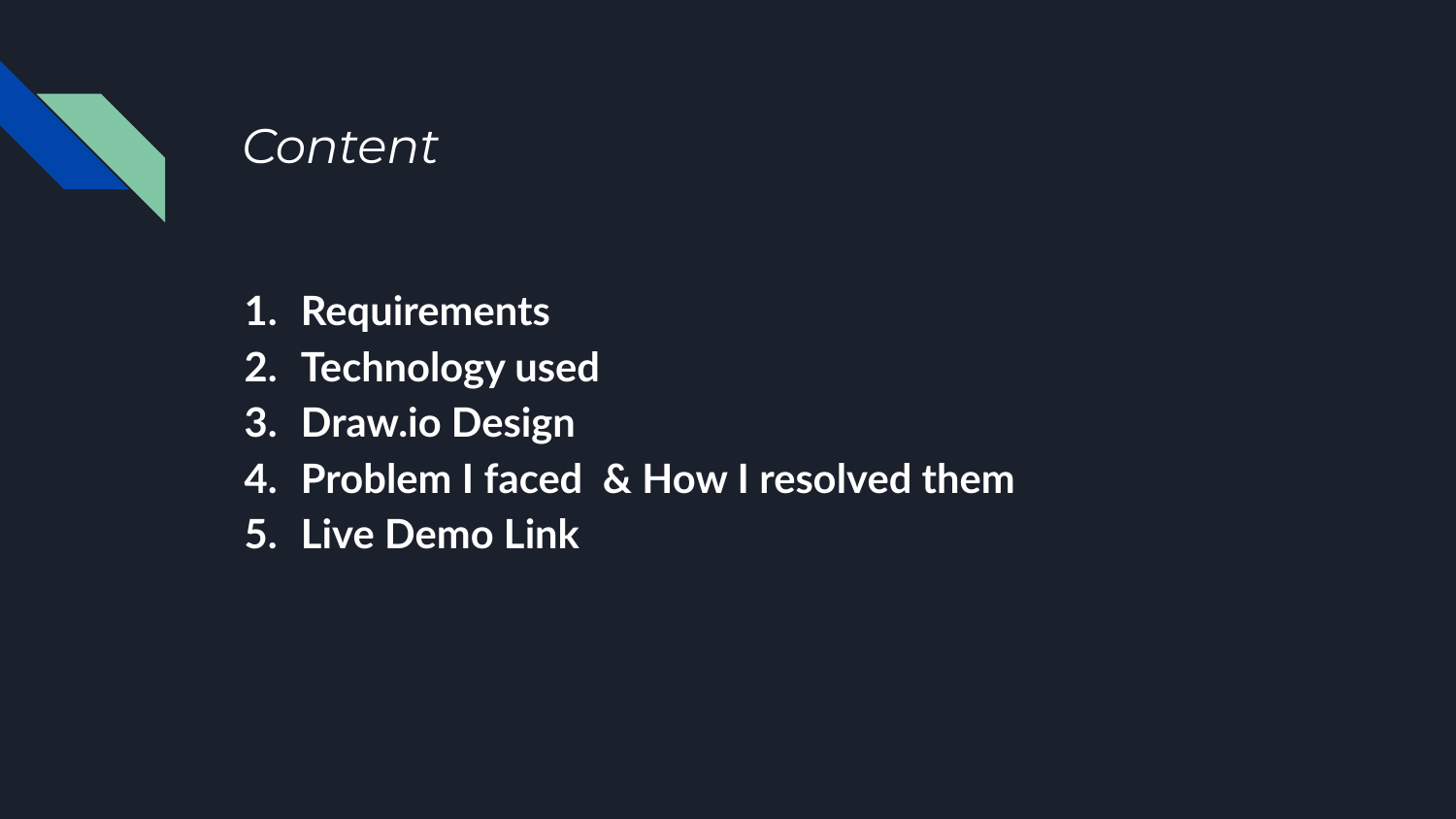

# Content
Requirements
Technology used
Draw.io Design
Problem I faced  & How I resolved them
Live Demo Link